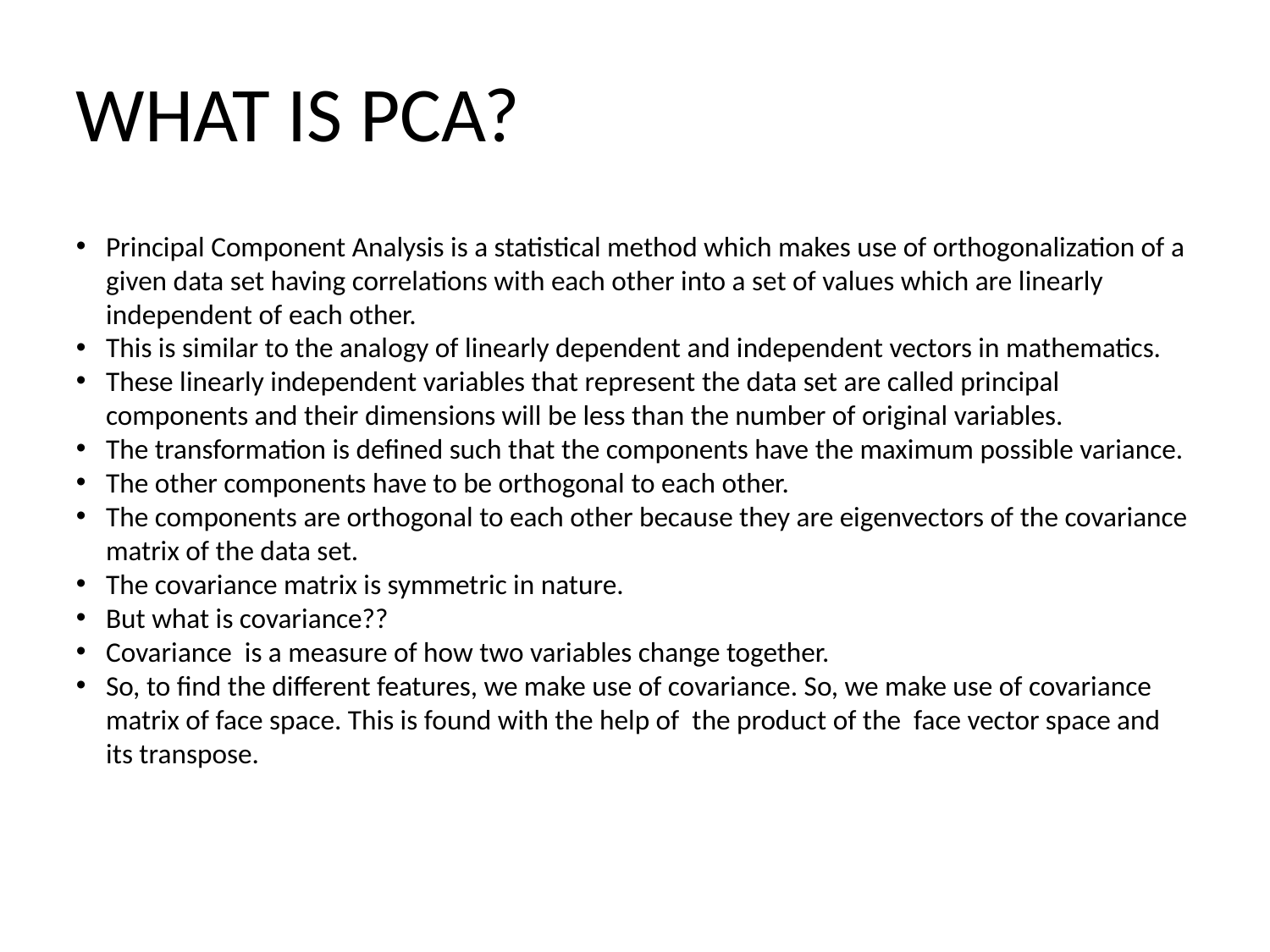

WHAT IS PCA?
Principal Component Analysis is a statistical method which makes use of orthogonalization of a given data set having correlations with each other into a set of values which are linearly independent of each other.
This is similar to the analogy of linearly dependent and independent vectors in mathematics.
These linearly independent variables that represent the data set are called principal components and their dimensions will be less than the number of original variables.
The transformation is defined such that the components have the maximum possible variance.
The other components have to be orthogonal to each other.
The components are orthogonal to each other because they are eigenvectors of the covariance matrix of the data set.
The covariance matrix is symmetric in nature.
But what is covariance??
Covariance  is a measure of how two variables change together.
So, to find the different features, we make use of covariance. So, we make use of covariance matrix of face space. This is found with the help of  the product of the  face vector space and its transpose.